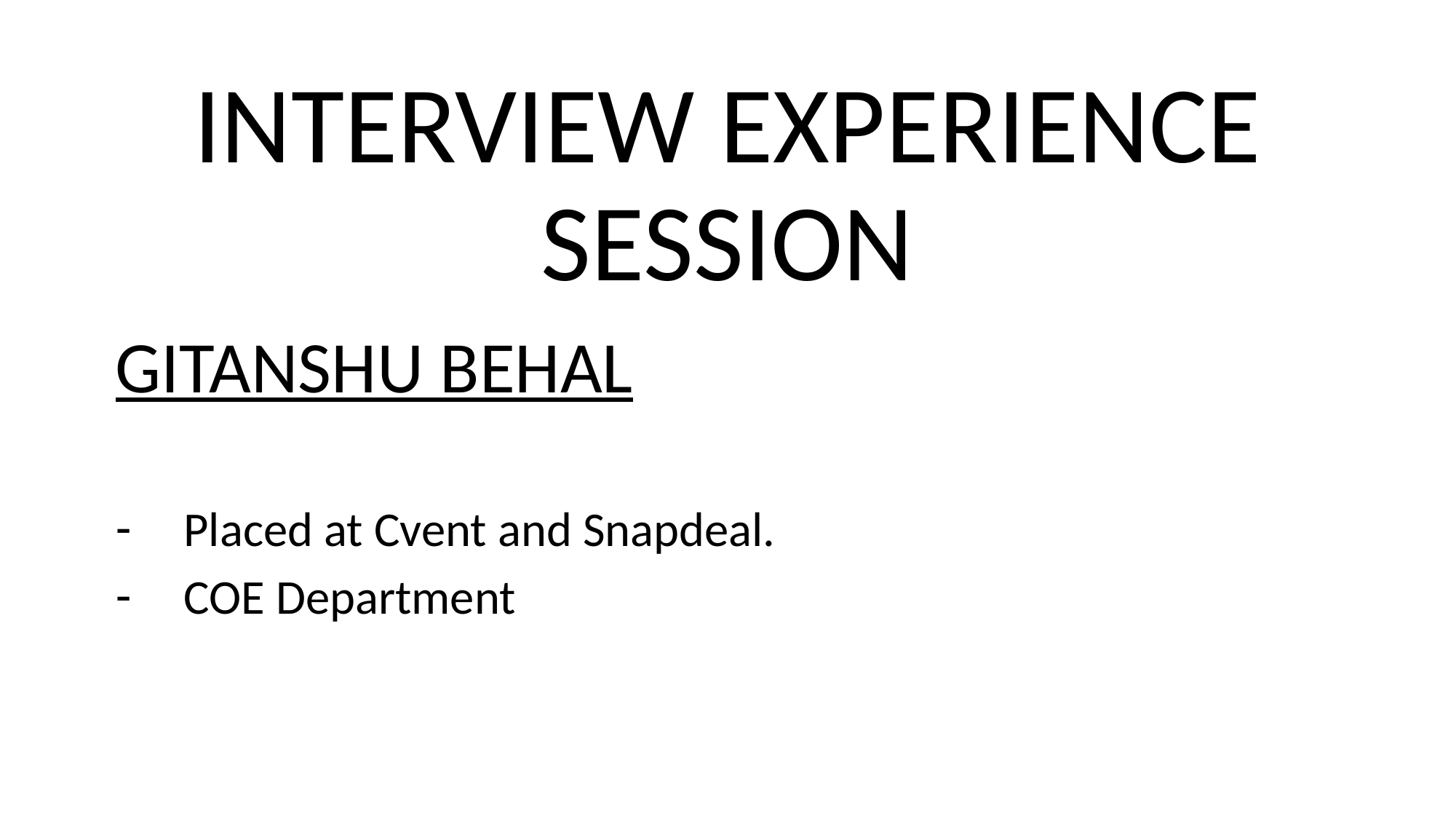

# INTERVIEW EXPERIENCE SESSION
GITANSHU BEHAL

Placed at Cvent and Snapdeal.
COE Department